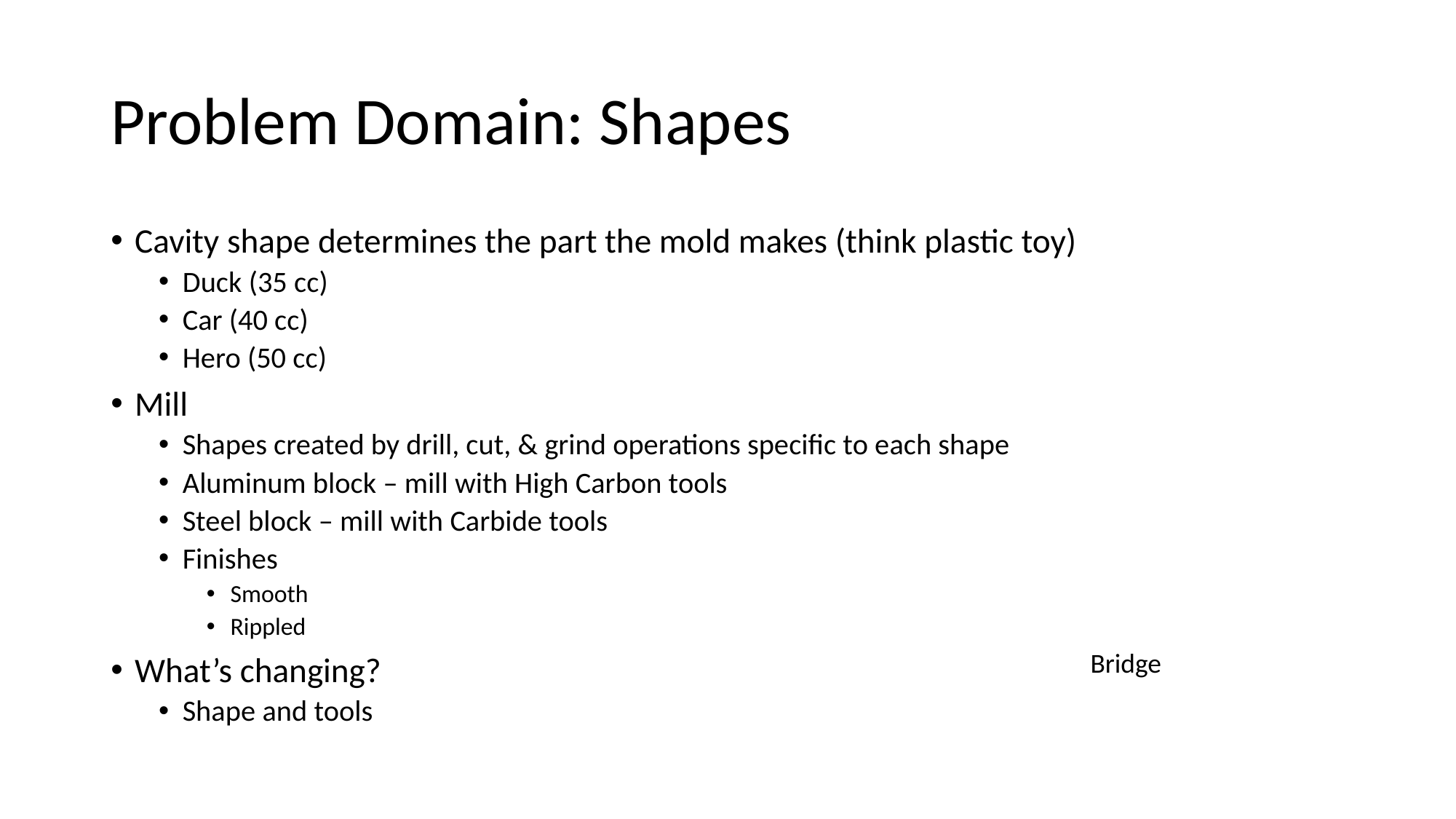

# Problem Domain: Shapes
Cavity shape determines the part the mold makes (think plastic toy)
Duck (35 cc)
Car (40 cc)
Hero (50 cc)
Mill
Shapes created by drill, cut, & grind operations specific to each shape
Aluminum block – mill with High Carbon tools
Steel block – mill with Carbide tools
Finishes
Smooth
Rippled
What’s changing?
Shape and tools
Bridge